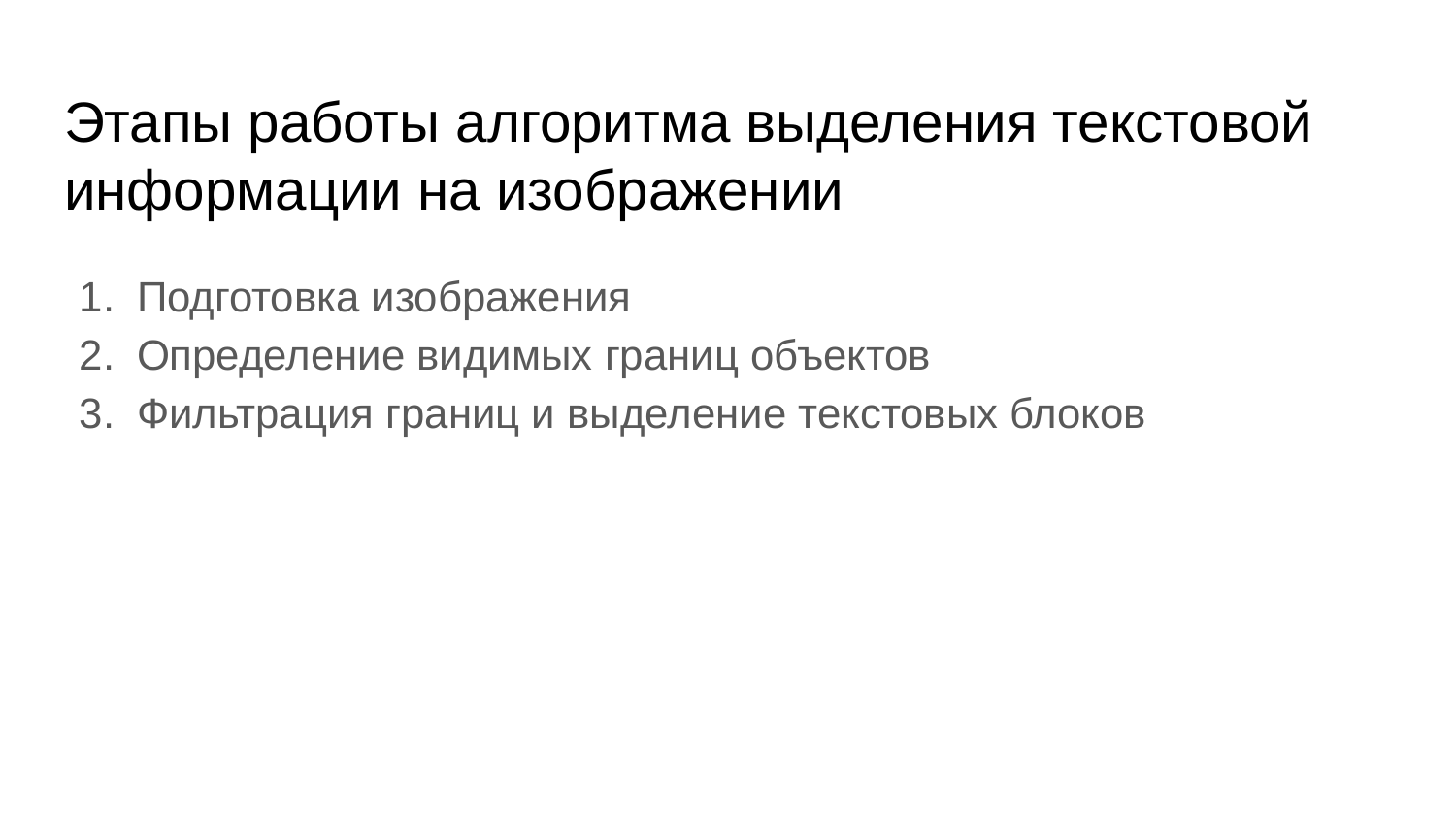

# Этапы работы алгоритма выделения текстовой информации на изображении
Подготовка изображения
Определение видимых границ объектов
Фильтрация границ и выделение текстовых блоков